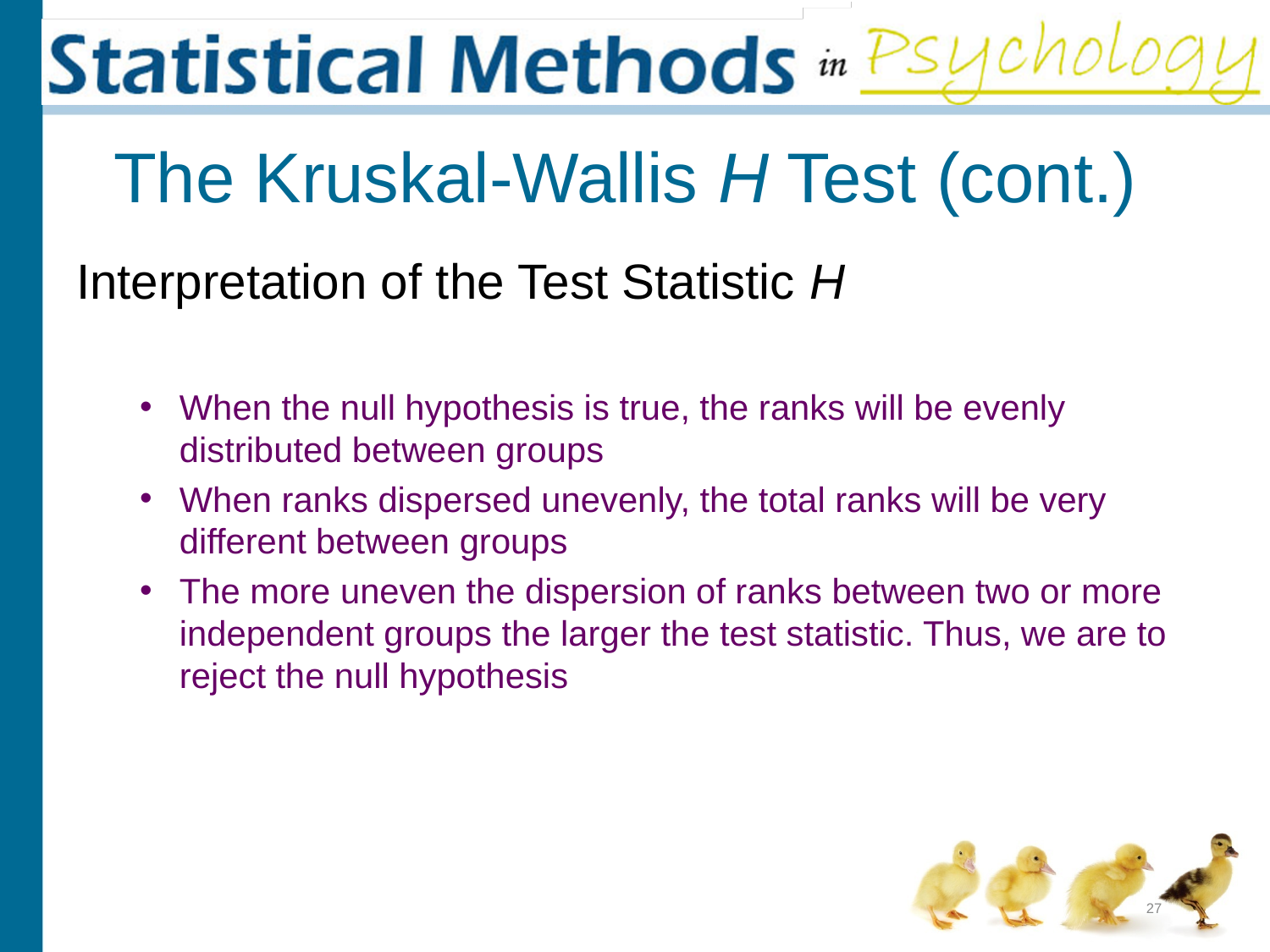

# The Kruskal-Wallis H Test (cont.)
Interpretation of the Test Statistic H

When the null hypothesis is true, the ranks will be evenly distributed between groups
When ranks dispersed unevenly, the total ranks will be very different between groups
The more uneven the dispersion of ranks between two or more independent groups the larger the test statistic. Thus, we are to reject the null hypothesis
27